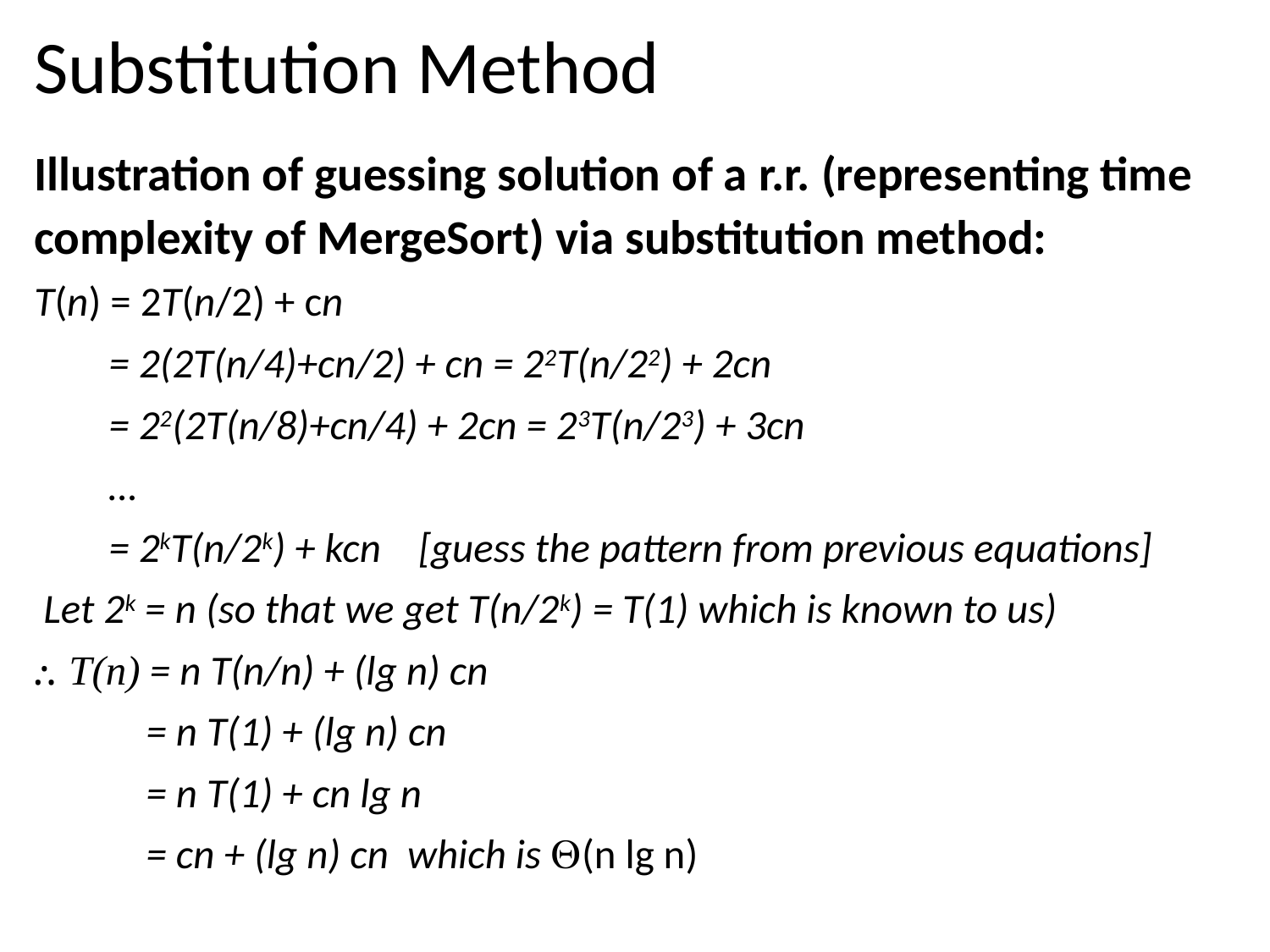

# Substitution Method
Illustration of guessing solution of a r.r. (representing time complexity of MergeSort) via substitution method:
T(n) = 2T(n/2) + cn
        = 2(2T(n/4)+cn/2) + cn = 22T(n/22) + 2cn
        = 22(2T(n/8)+cn/4) + 2cn = 23T(n/23) + 3cn
        …
        = 2kT(n/2k) + kcn    [guess the pattern from previous equations]
 Let 2k = n (so that we get T(n/2k) = T(1) which is known to us)
⸫ T(n) = n T(n/n) + (lg n) cn
            = n T(1) + (lg n) cn
            = n T(1) + cn lg n
            = cn + (lg n) cn  which is Θ(n lg n)